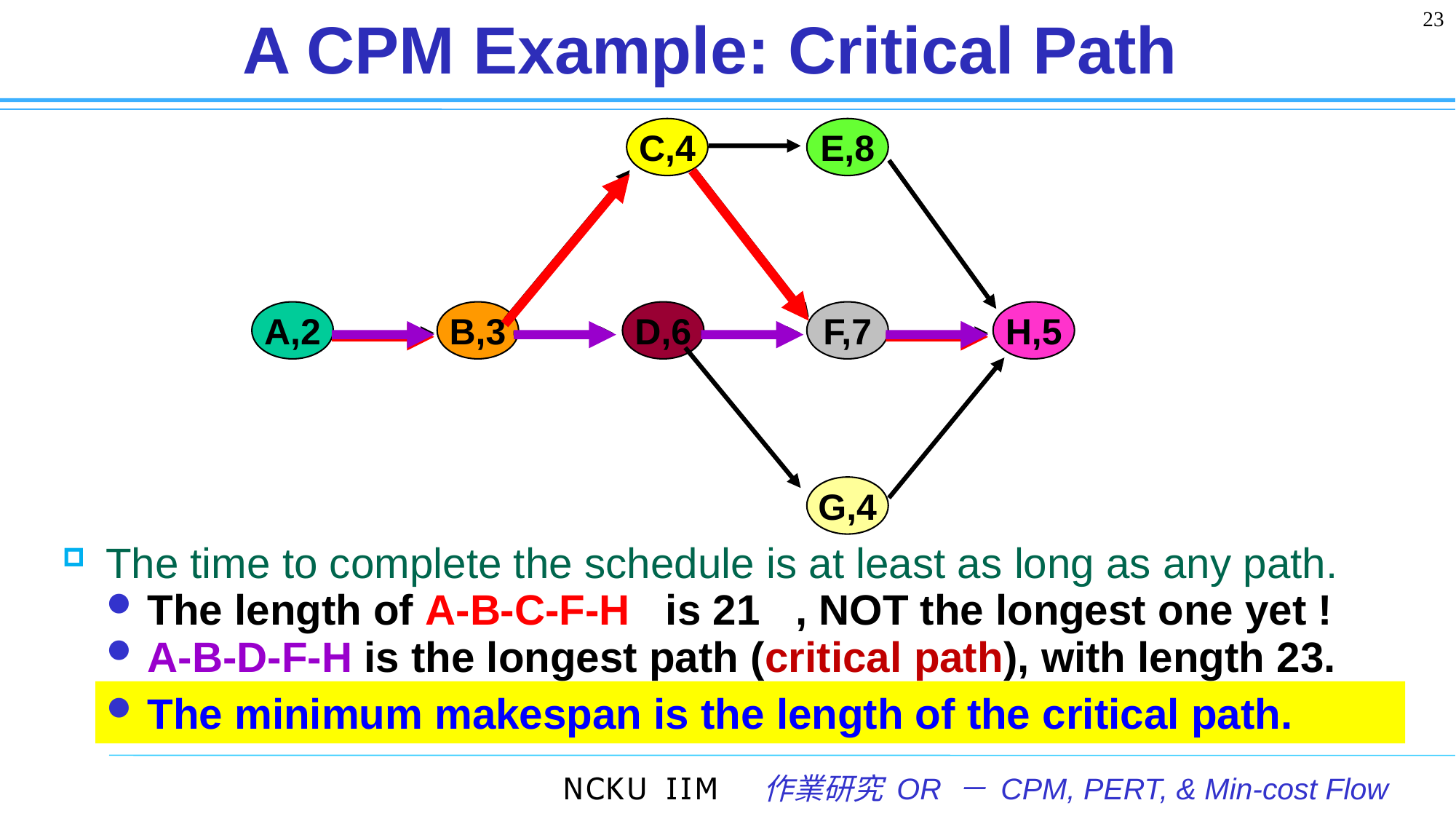

23
# A CPM Example: Critical Path
C,4
E,8

A,2
B,3
D,6
F,7
H,5

G,4
The time to complete the schedule is at least as long as any path.
The length of A-B-C-F-H   is 21   , NOT the longest one yet !
A-B-D-F-H is the longest path (critical path), with length 23.
The minimum makespan is the length of the critical path.